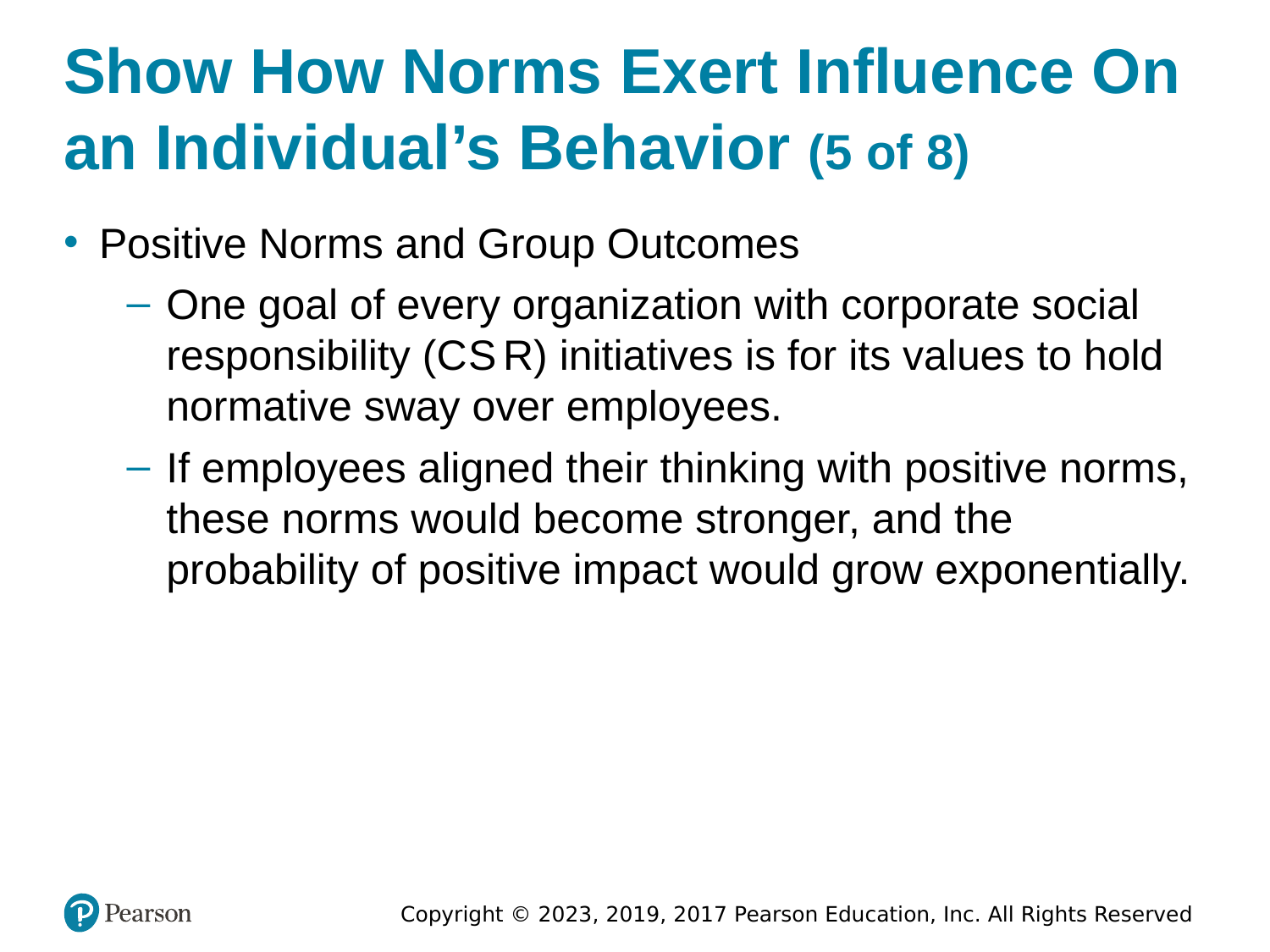

# Show How Norms Exert Influence On an Individual’s Behavior (5 of 8)
Positive Norms and Group Outcomes
One goal of every organization with corporate social responsibility (C S R) initiatives is for its values to hold normative sway over employees.
If employees aligned their thinking with positive norms, these norms would become stronger, and the probability of positive impact would grow exponentially.